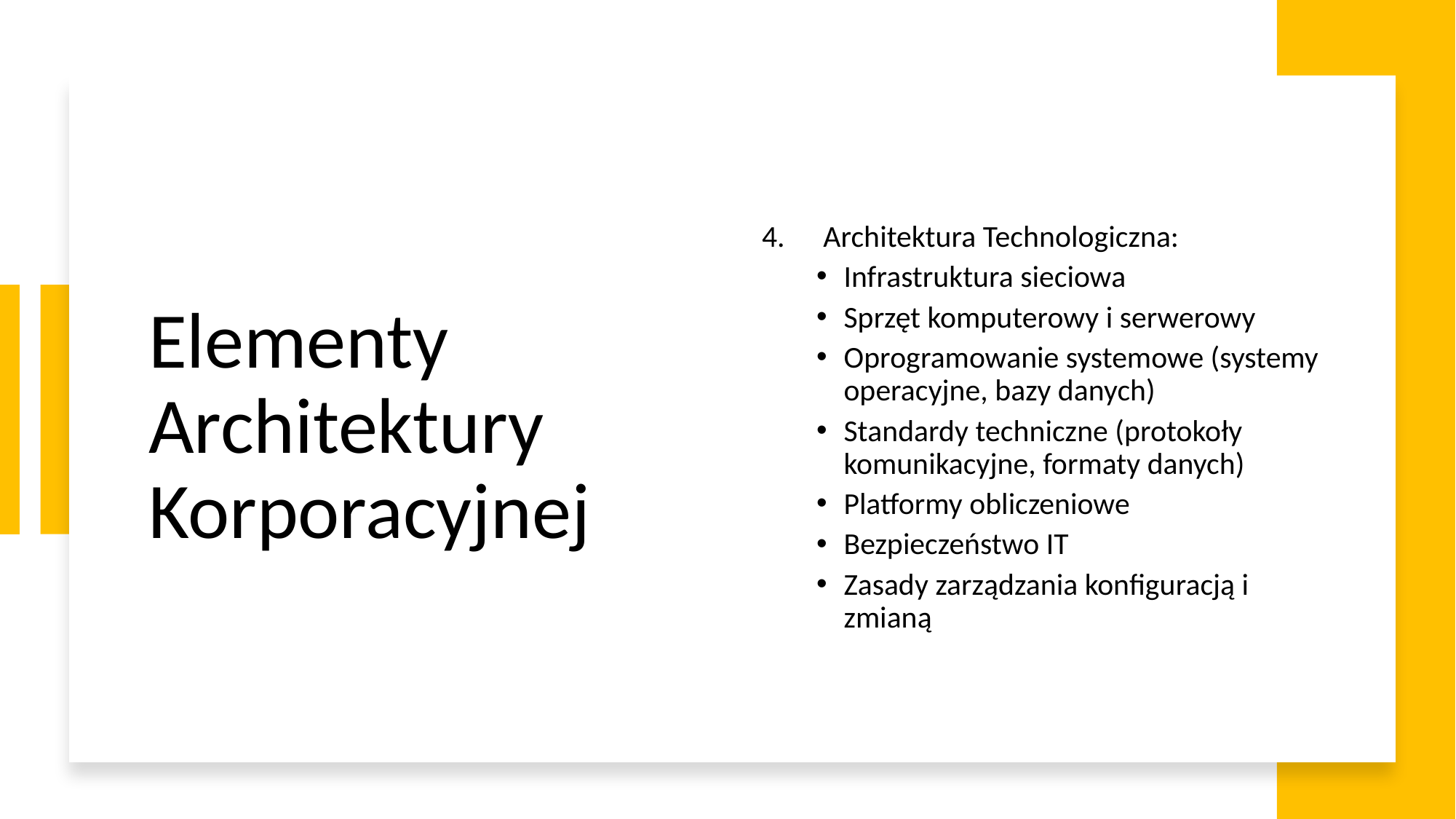

# Elementy Architektury Korporacyjnej
Architektura Technologiczna:
Infrastruktura sieciowa
Sprzęt komputerowy i serwerowy
Oprogramowanie systemowe (systemy operacyjne, bazy danych)
Standardy techniczne (protokoły komunikacyjne, formaty danych)
Platformy obliczeniowe
Bezpieczeństwo IT
Zasady zarządzania konfiguracją i zmianą